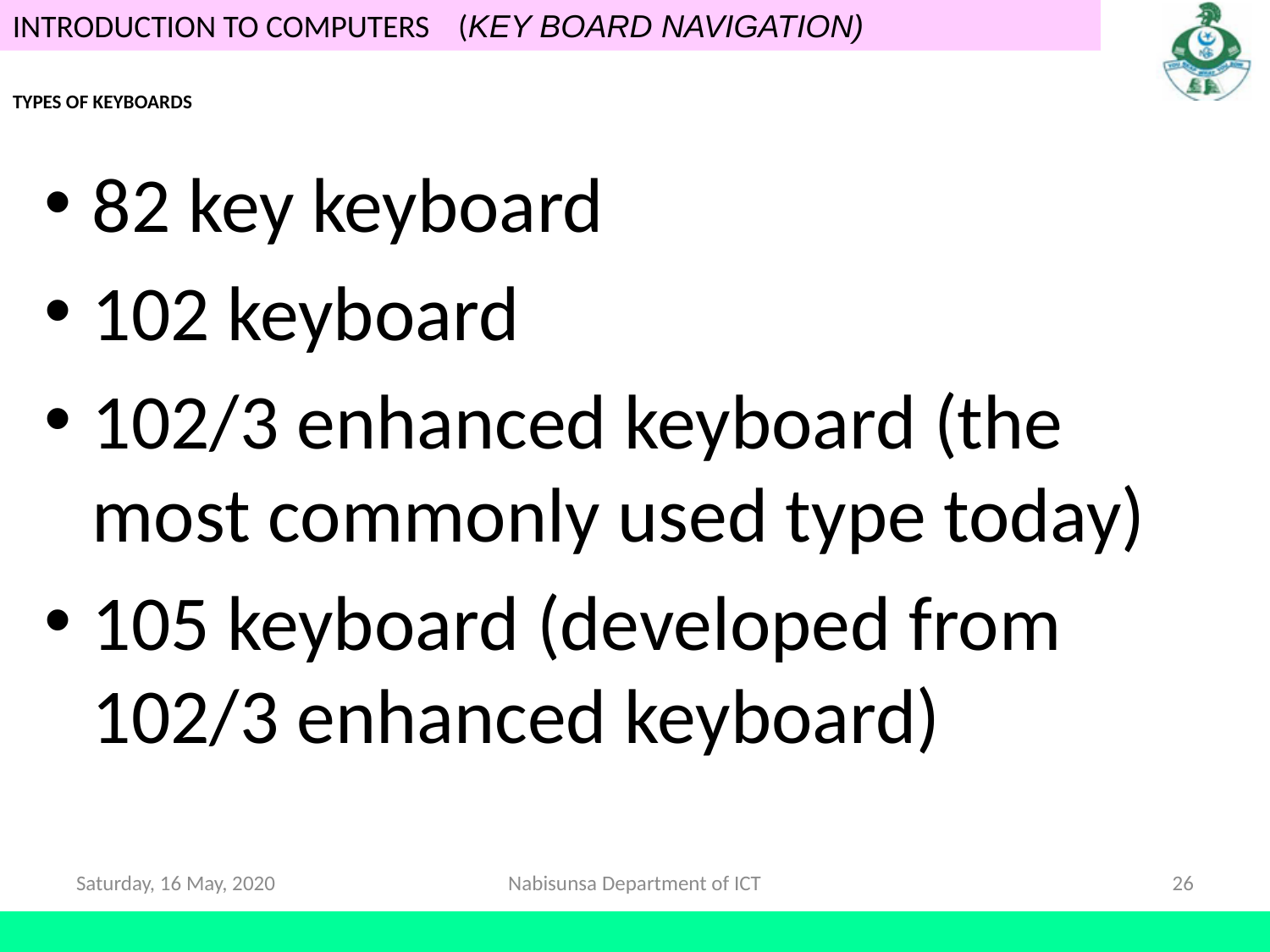

# TYPES OF KEYBOARDS
82 key keyboard
102 keyboard
102/3 enhanced keyboard (the most commonly used type today)
105 keyboard (developed from 102/3 enhanced keyboard)

Saturday, 16 May, 2020
Nabisunsa Department of ICT
26